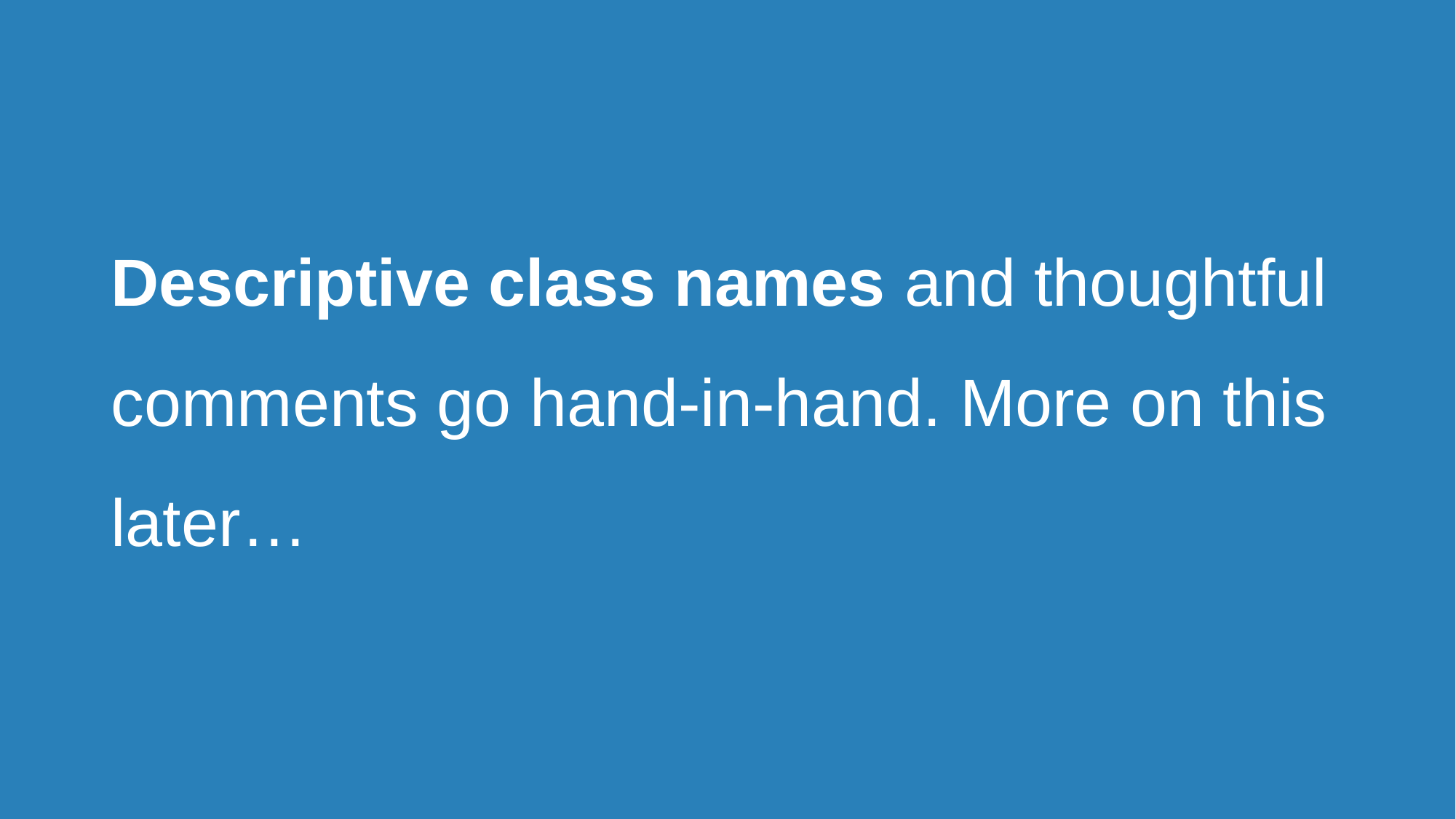

# Descriptive class names and thoughtful comments go hand-in-hand. More on this later…